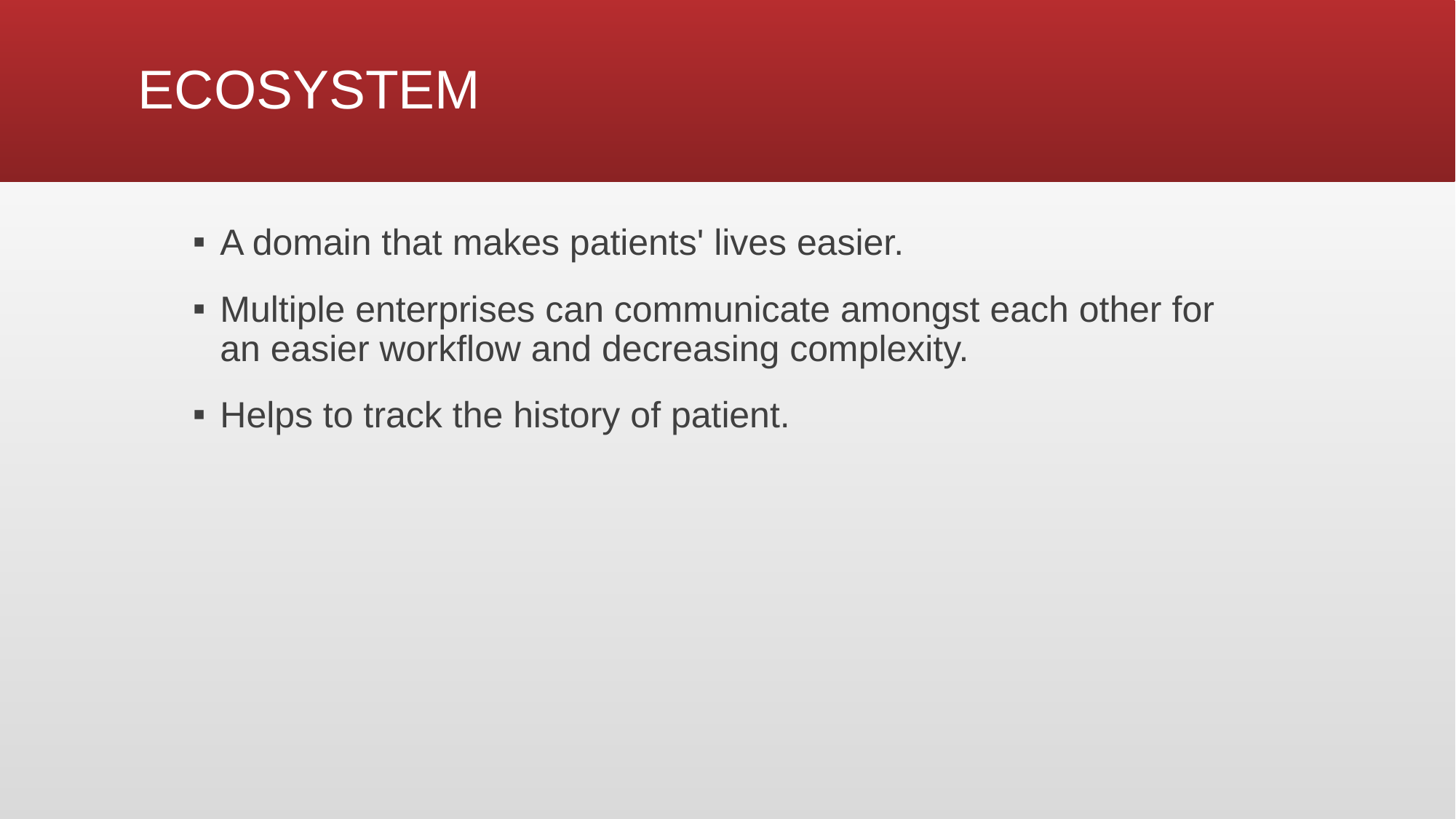

# ECOSYSTEM
A domain that makes patients' lives easier.
Multiple enterprises can communicate amongst each other for an easier workflow and decreasing complexity.
Helps to track the history of patient.